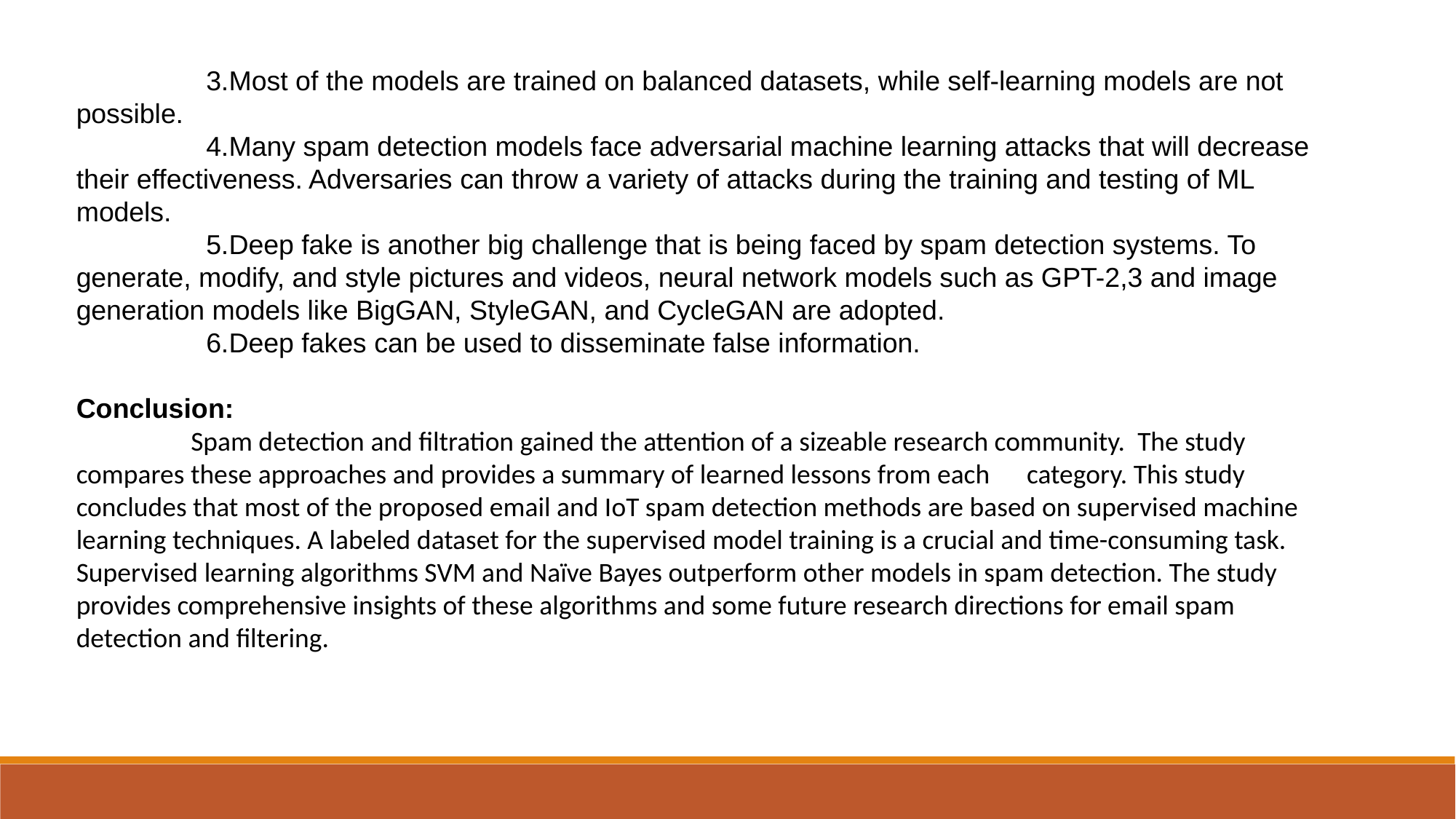

3.Most of the models are trained on balanced datasets, while self-learning models are not possible.
                 4.Many spam detection models face adversarial machine learning attacks that will decrease their effectiveness. Adversaries can throw a variety of attacks during the training and testing of ML models.
                 5.Deep fake is another big challenge that is being faced by spam detection systems. To generate, modify, and style pictures and videos, neural network models such as GPT-2,3 and image generation models like BigGAN, StyleGAN, and CycleGAN are adopted.
                 6.Deep fakes can be used to disseminate false information.

Conclusion:
               Spam detection and filtration gained the attention of a sizeable research community.  The study compares these approaches and provides a summary of learned lessons from each      category. This study concludes that most of the proposed email and IoT spam detection methods are based on supervised machine learning techniques. A labeled dataset for the supervised model training is a crucial and time-consuming task. Supervised learning algorithms SVM and Naïve Bayes outperform other models in spam detection. The study provides comprehensive insights of these algorithms and some future research directions for email spam detection and filtering.